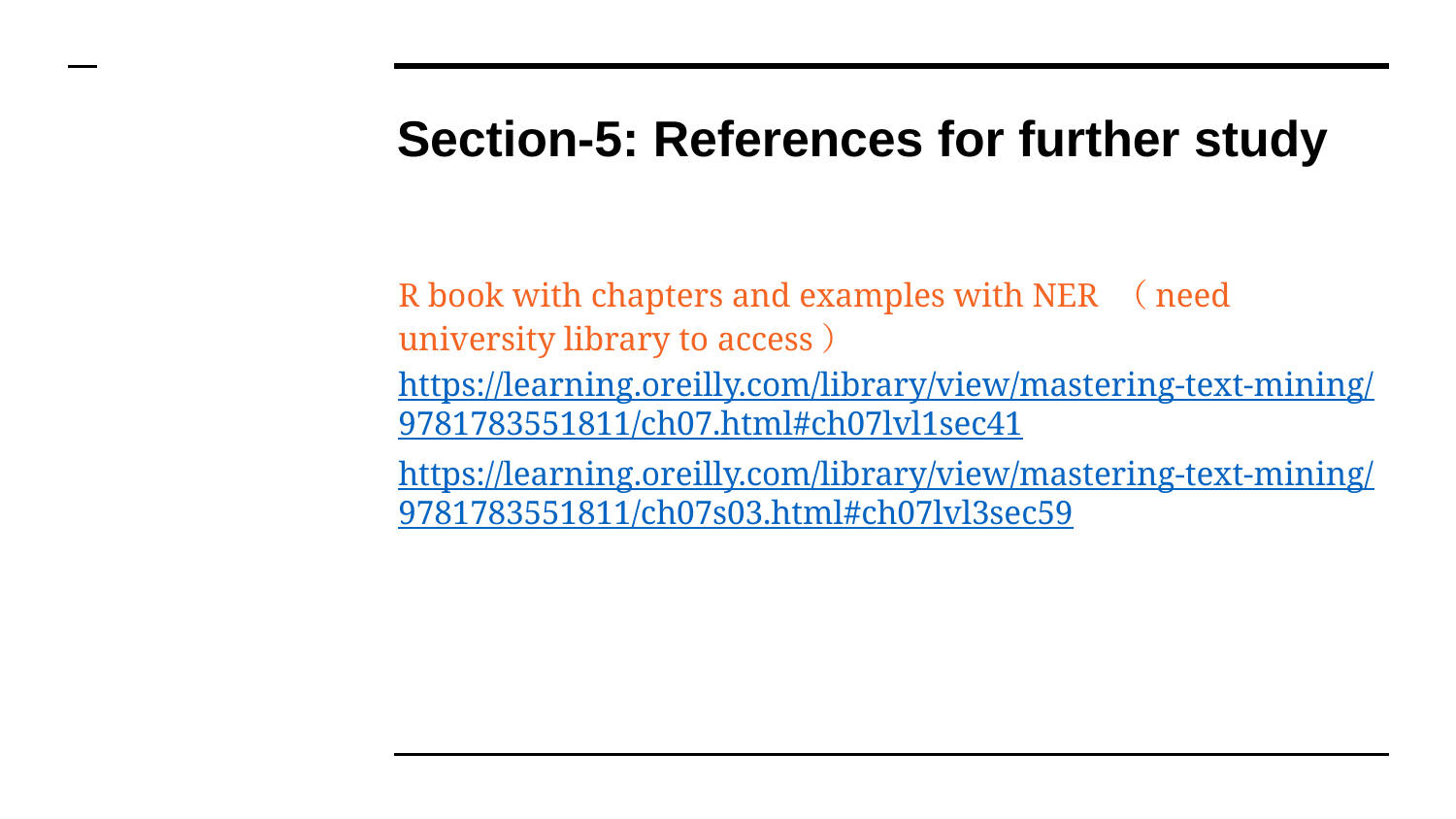

# Section-5: References for further study
R book with chapters and examples with NER （need university library to access）
https://learning.oreilly.com/library/view/mastering-text-mining/9781783551811/ch07.html#ch07lvl1sec41
https://learning.oreilly.com/library/view/mastering-text-mining/9781783551811/ch07s03.html#ch07lvl3sec59